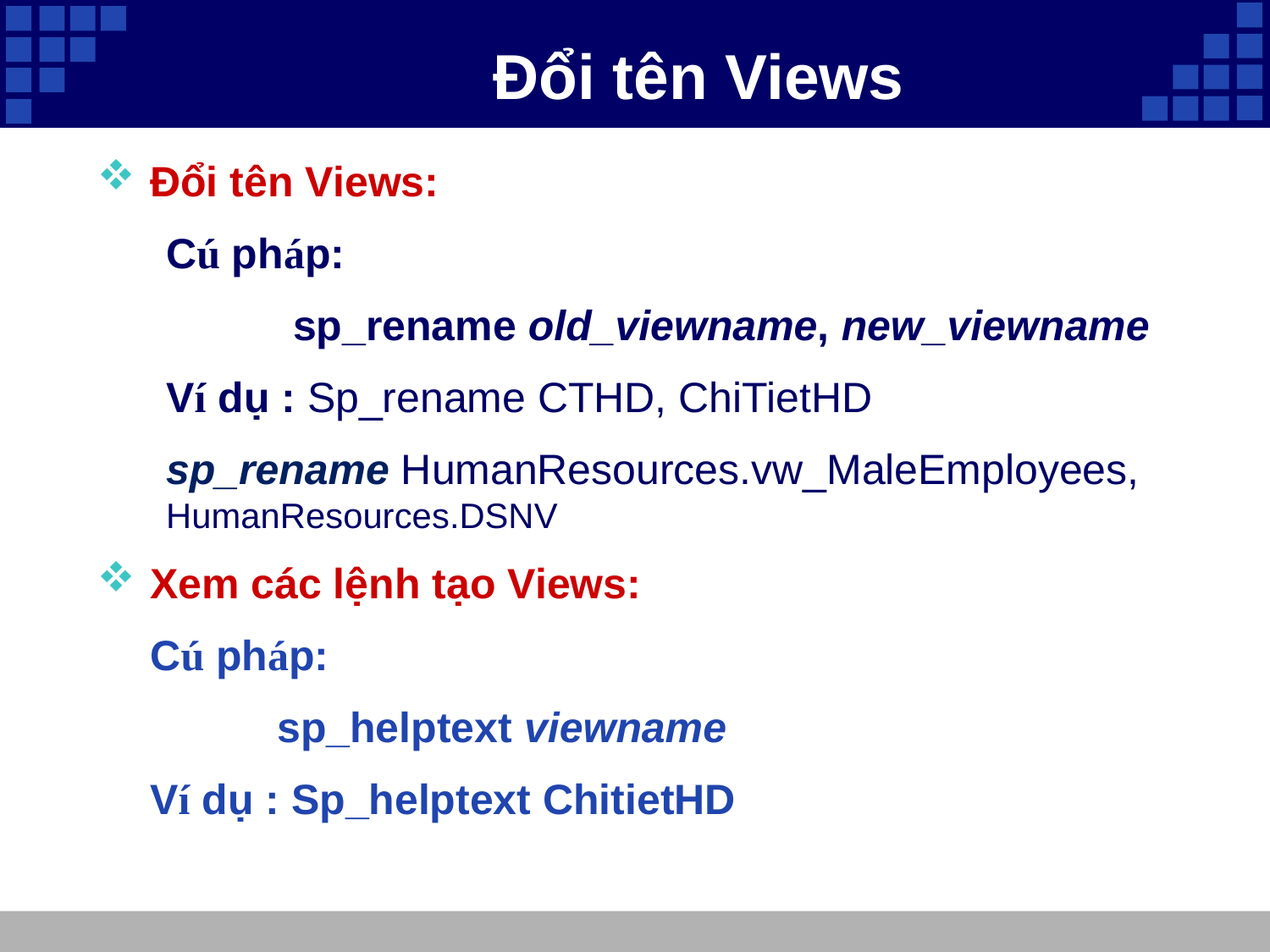

# Đổi tên Views
Đổi tên Views:
Cú pháp:
	sp_rename old_viewname, new_viewname
Ví dụ : Sp_rename CTHD, ChiTietHD
sp_rename HumanResources.vw_MaleEmployees, HumanResources.DSNV
Xem các lệnh tạo Views:
	Cú pháp:
		sp_helptext viewname
	Ví dụ : Sp_helptext ChitietHD